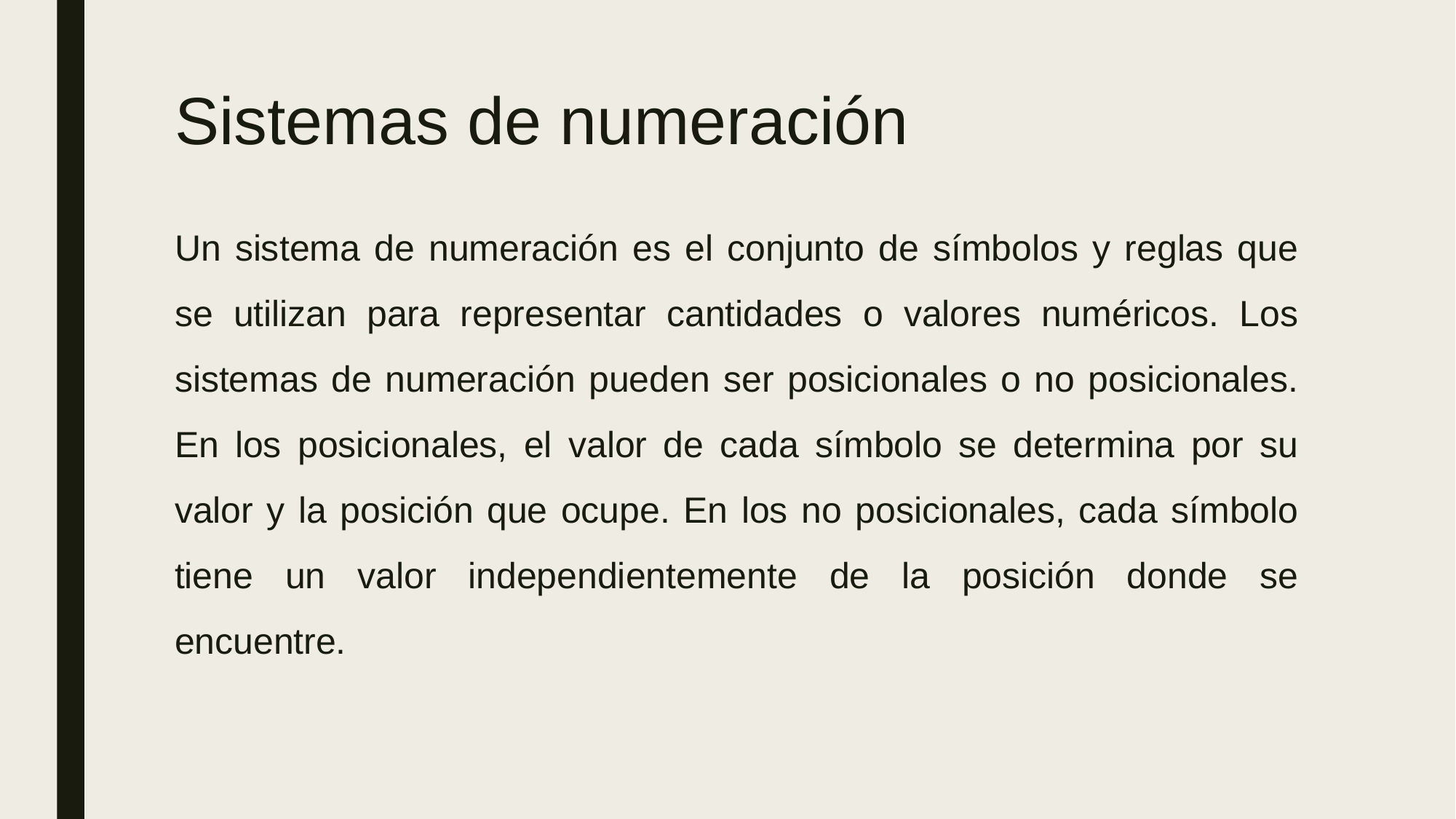

# Sistemas de numeración
Un sistema de numeración es el conjunto de símbolos y reglas que se utilizan para representar cantidades o valores numéricos. Los sistemas de numeración pueden ser posicionales o no posicionales. En los posicionales, el valor de cada símbolo se determina por su valor y la posición que ocupe. En los no posicionales, cada símbolo tiene un valor independientemente de la posición donde se encuentre.